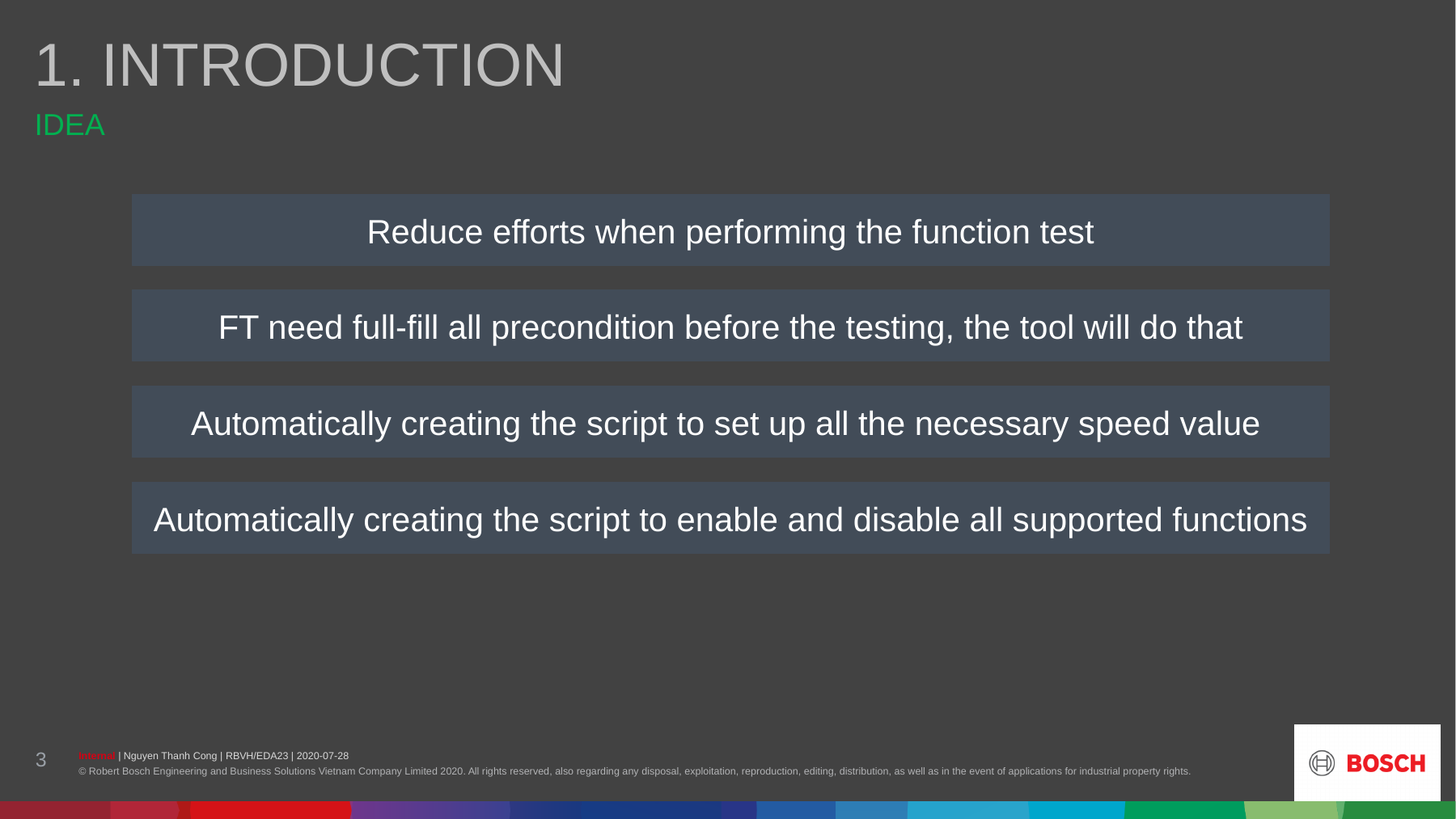

1. INTRODUCTION
# IDEA
Reduce efforts when performing the function test
FT need full-fill all precondition before the testing, the tool will do that
Automatically creating the script to set up all the necessary speed value
Automatically creating the script to enable and disable all supported functions
3